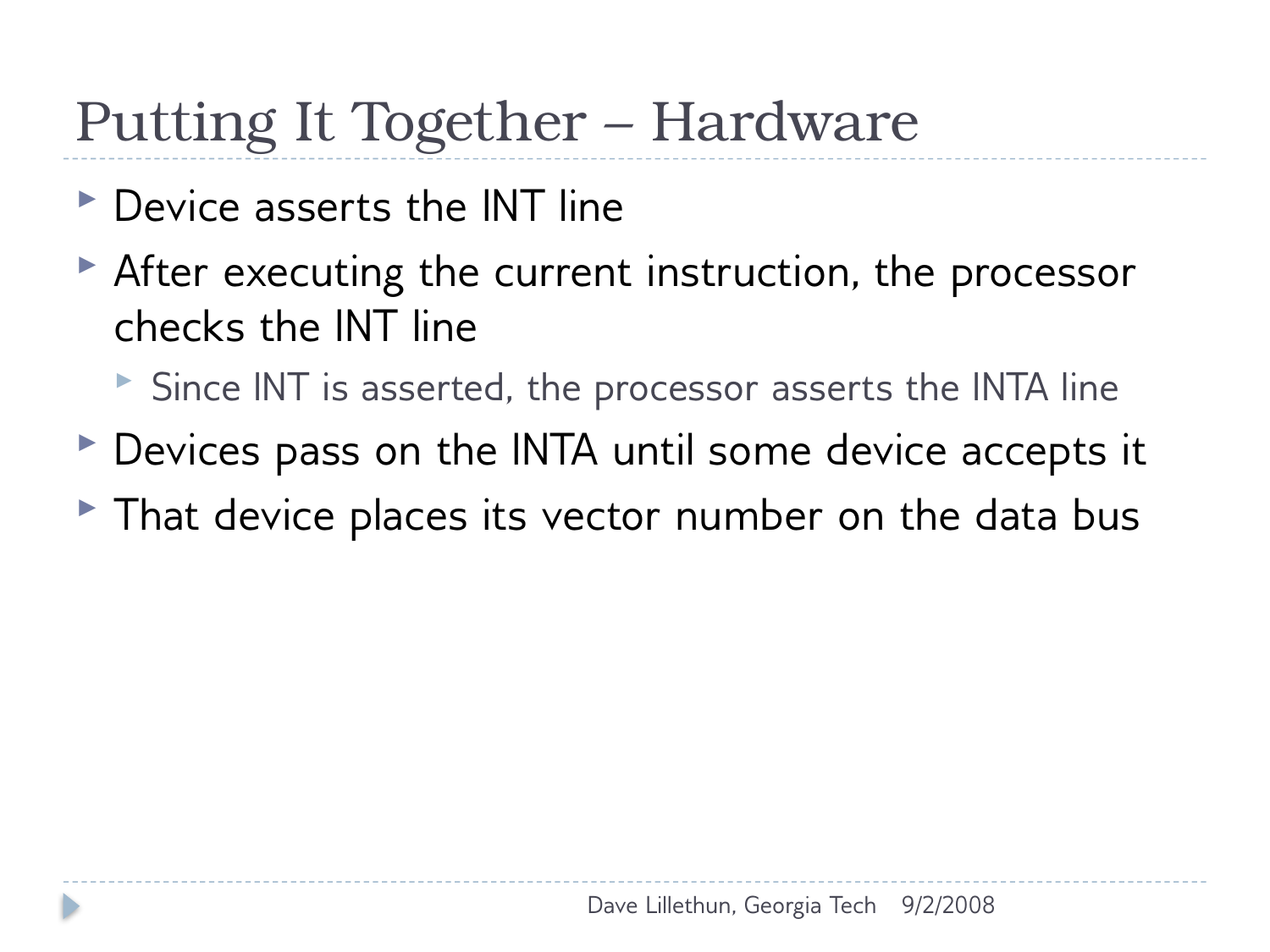

# Putting It Together – Hardware
Device asserts the INT line
After executing the current instruction, the processor checks the INT line
Since INT is asserted, the processor asserts the INTA line
Devices pass on the INTA until some device accepts it
That device places its vector number on the data bus
Dave Lillethun, Georgia Tech
9/2/2008